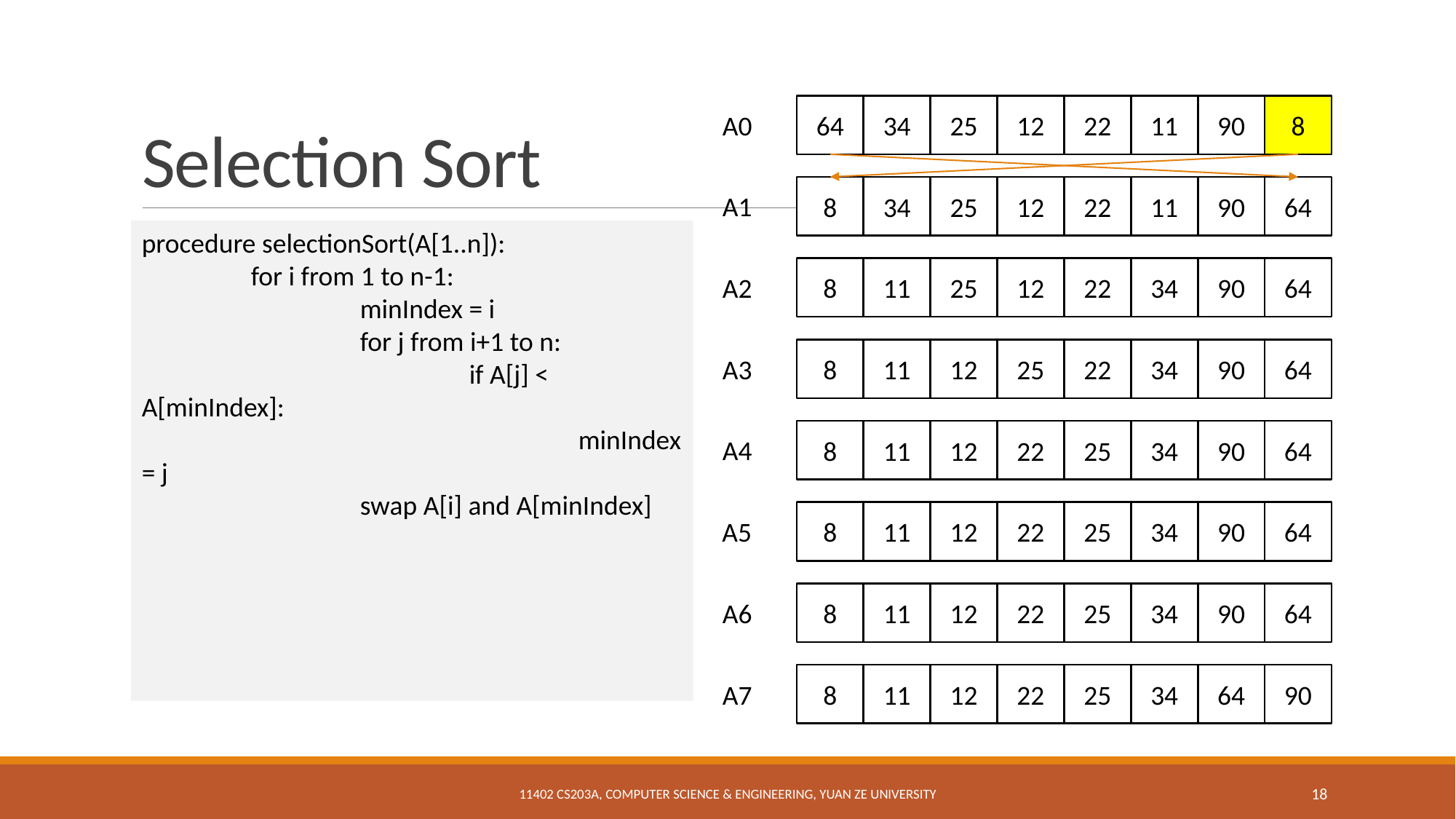

# Selection Sort
64
34
25
12
22
11
90
8
A0
8
34
25
12
22
11
90
64
A1
8
11
25
12
22
34
90
64
A2
8
11
12
25
22
34
90
64
A3
8
11
12
22
25
34
90
64
A4
8
11
12
22
25
34
90
64
A5
8
11
12
22
25
34
90
64
A6
8
11
12
22
25
34
64
90
A7

procedure selectionSort(A[1..n]):
	for i from 1 to n-1:
		minIndex = i
		for j from i+1 to n:
			if A[j] < A[minIndex]:
				minIndex = j
		swap A[i] and A[minIndex]
11402 CS203A, Computer Science & Engineering, Yuan Ze University
18